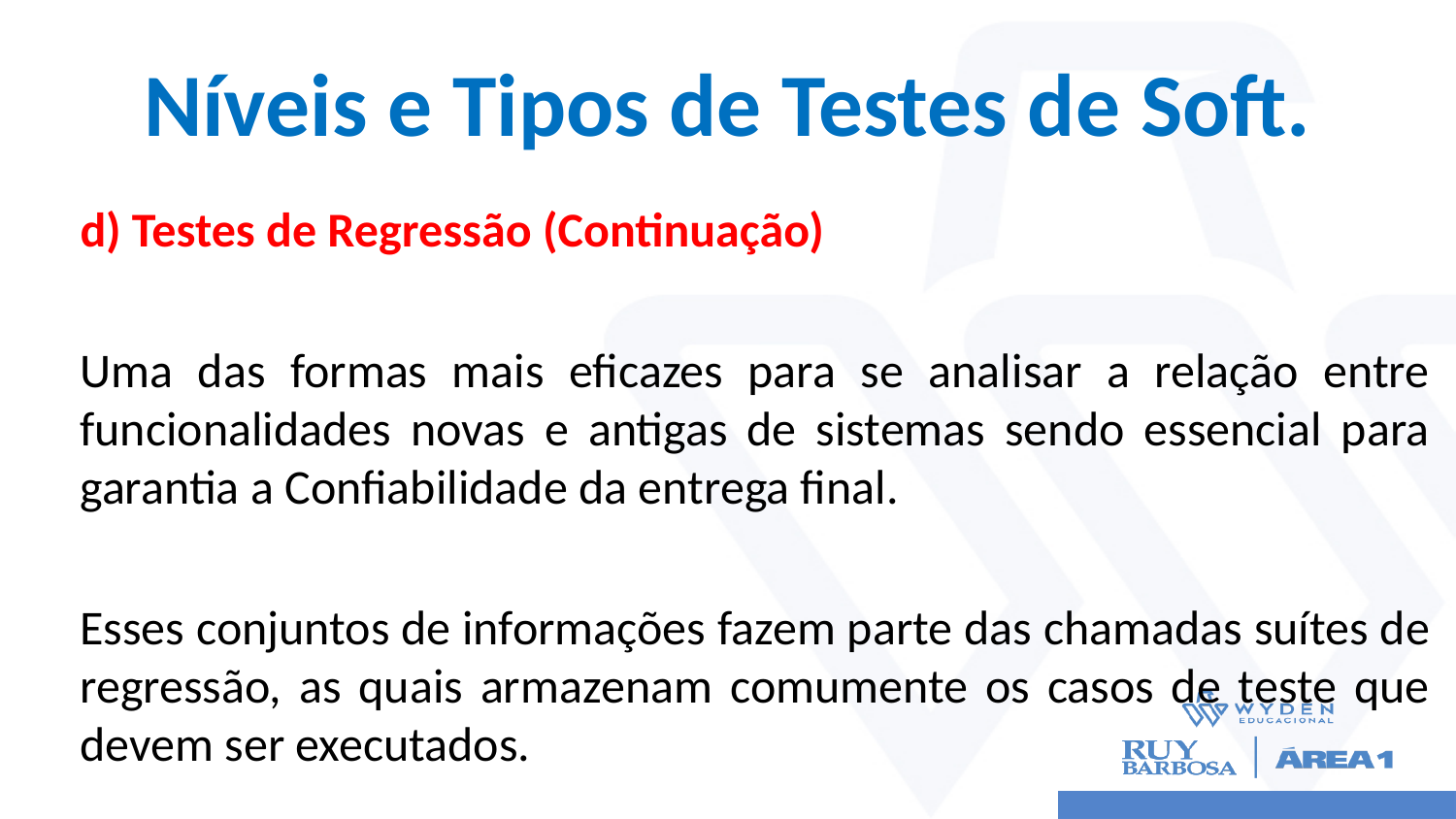

# Níveis e Tipos de Testes de Soft.
d) Testes de Regressão (Continuação)

Uma das formas mais eficazes para se analisar a relação entre funcionalidades novas e antigas de sistemas sendo essencial para garantia a Confiabilidade da entrega final.

Esses conjuntos de informações fazem parte das chamadas suítes de regressão, as quais armazenam comumente os casos de teste que devem ser executados.